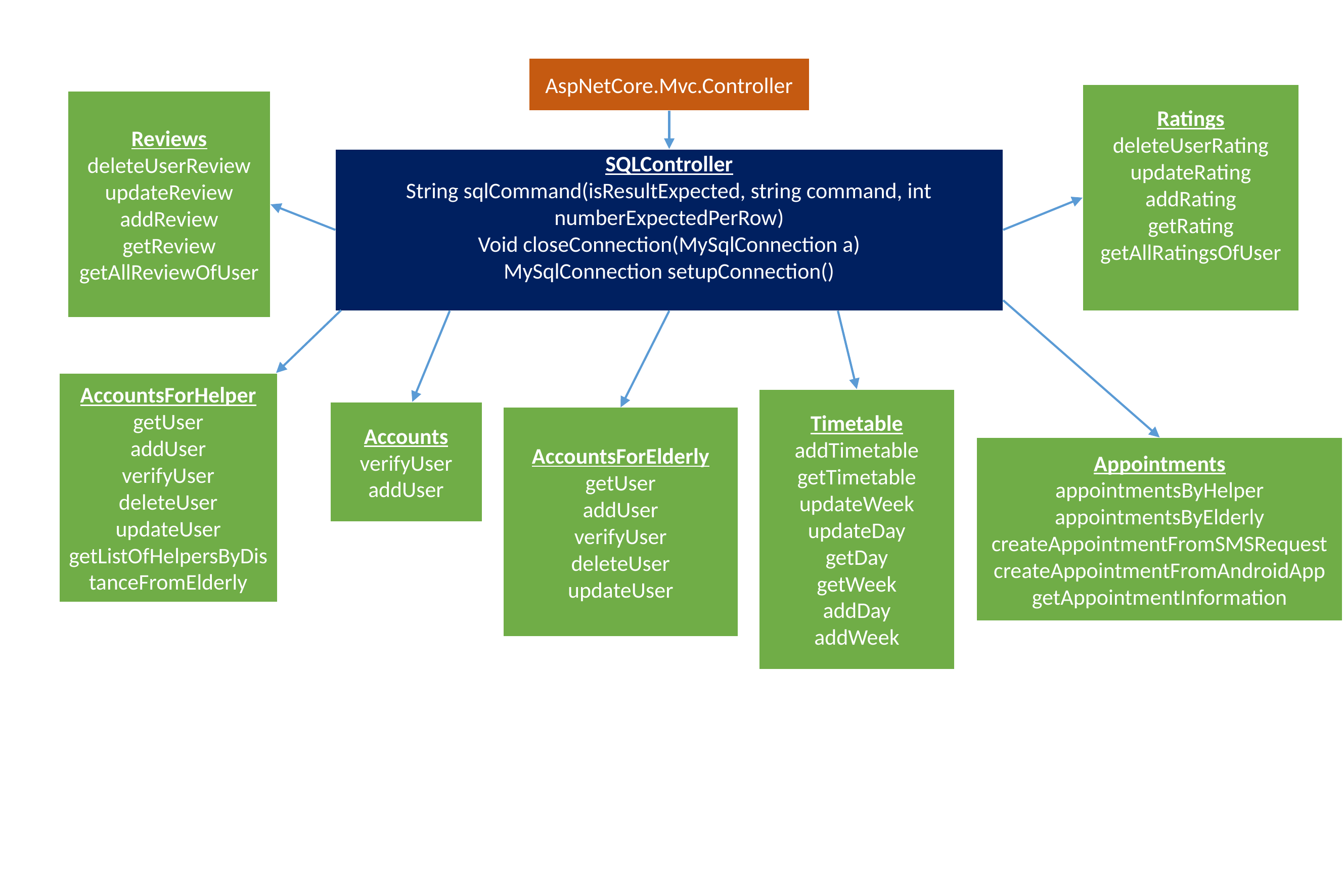

AspNetCore.Mvc.Controller
Ratings
deleteUserRating
updateRating
addRating
getRating
getAllRatingsOfUser

Reviews
deleteUserReview
updateReview
addReview
getReview
getAllReviewOfUser
SQLController
String sqlCommand(isResultExpected, string command, int numberExpectedPerRow)
Void closeConnection(MySqlConnection a)
MySqlConnection setupConnection()

AccountsForHelper
getUser
addUser
verifyUser
deleteUser
updateUser
getListOfHelpersByDistanceFromElderly
Timetable
addTimetable
getTimetable
updateWeek
updateDay
getDay
getWeek
addDay
addWeek
Accounts
verifyUser
addUser
AccountsForElderly
getUser
addUser
verifyUser
deleteUser
updateUser
Appointments
appointmentsByHelper
appointmentsByElderly
createAppointmentFromSMSRequest
createAppointmentFromAndroidApp
getAppointmentInformation